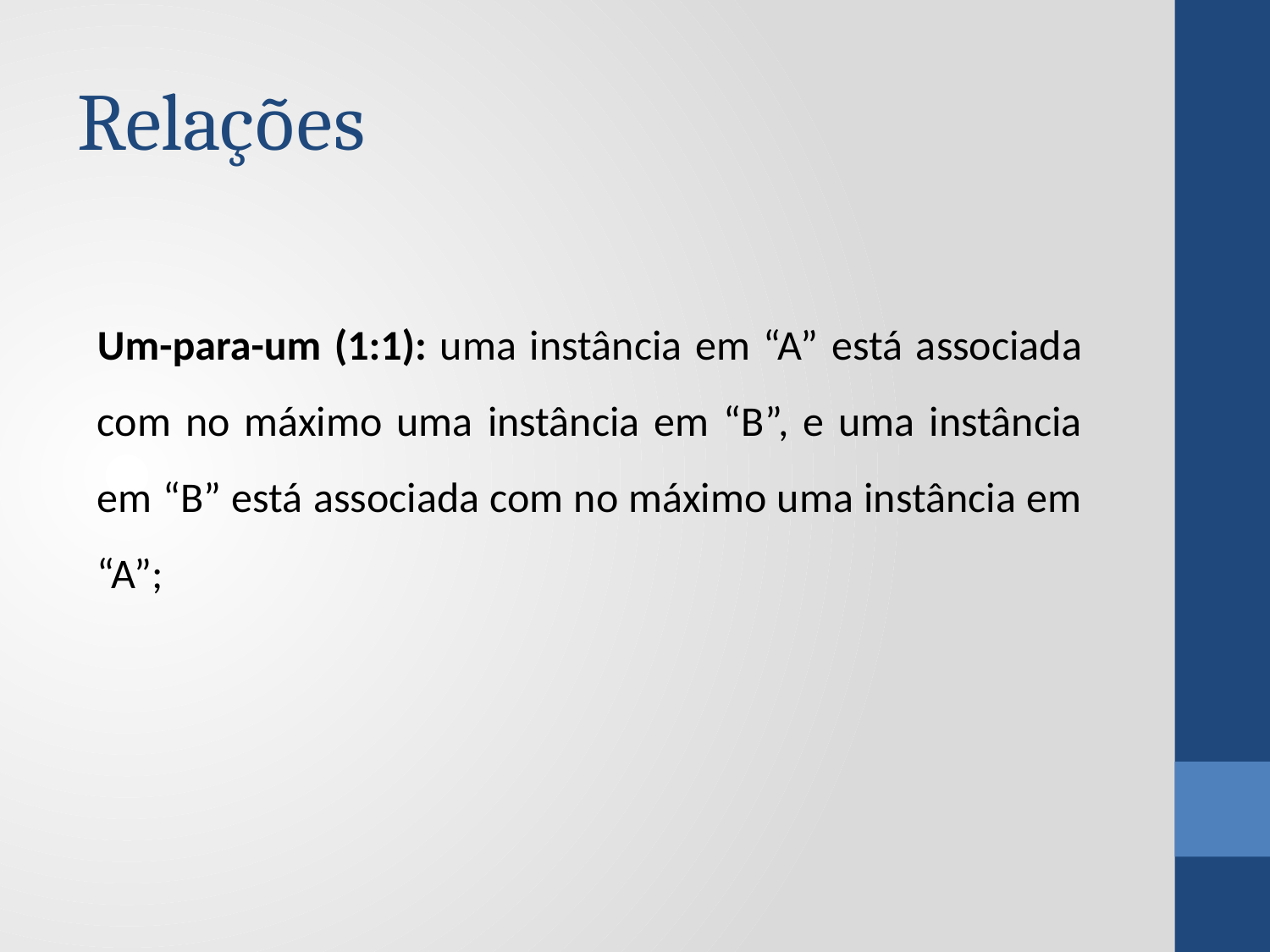

# Relações
Um-para-um (1:1): uma instância em “A” está associada com no máximo uma instância em “B”, e uma instância em “B” está associada com no máximo uma instância em “A”;